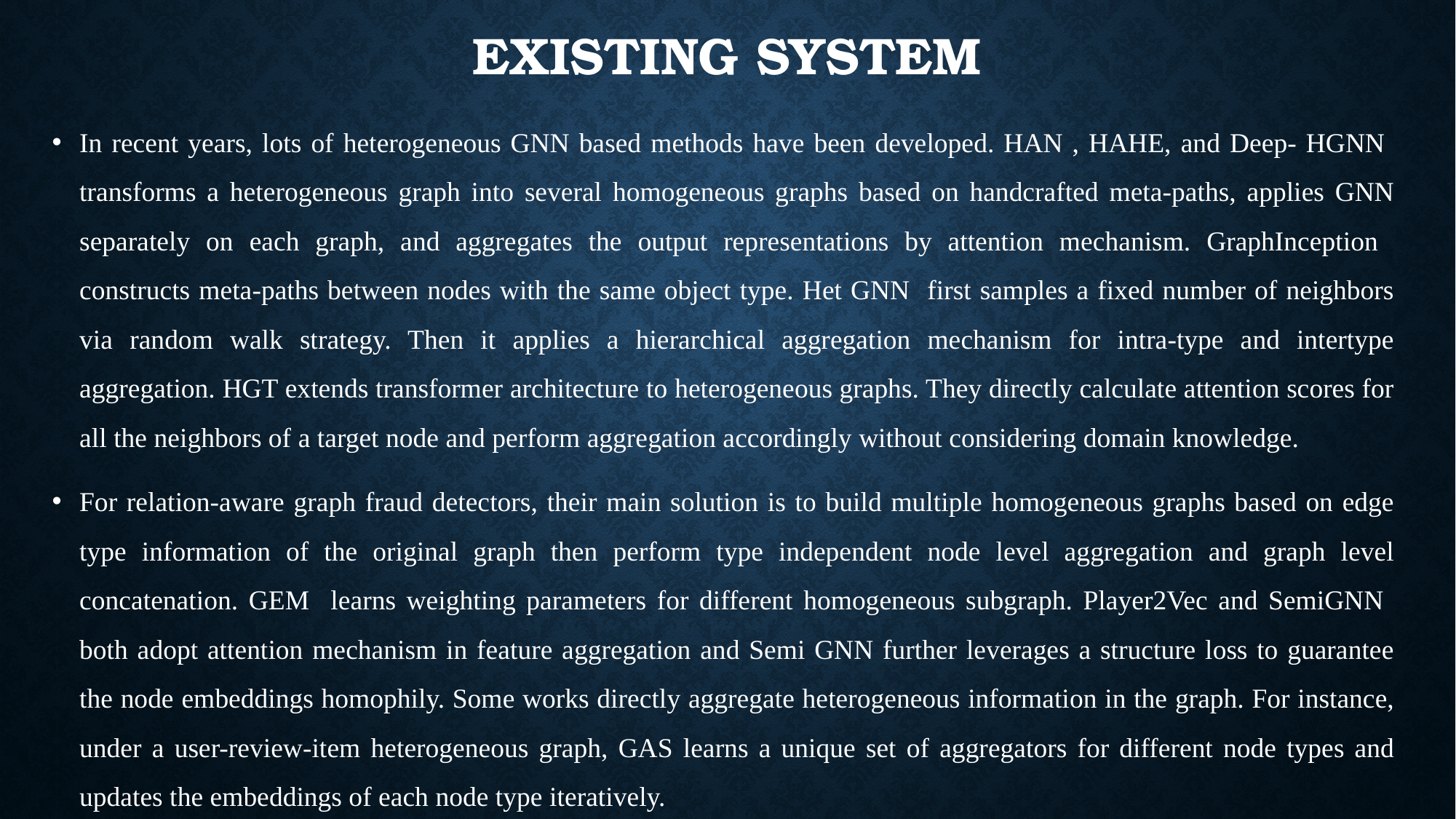

# EXISTING SYSTEM
In recent years, lots of heterogeneous GNN based methods have been developed. HAN , HAHE, and Deep- HGNN  transforms a heterogeneous graph into several homogeneous graphs based on handcrafted meta-paths, applies GNN separately on each graph, and aggregates the output representations by attention mechanism. GraphInception  constructs meta-paths between nodes with the same object type. Het GNN  first samples a fixed number of neighbors via random walk strategy. Then it applies a hierarchical aggregation mechanism for intra-type and intertype aggregation. HGT extends transformer architecture to heterogeneous graphs. They directly calculate attention scores for all the neighbors of a target node and perform aggregation accordingly without considering domain knowledge.
For relation-aware graph fraud detectors, their main solution is to build multiple homogeneous graphs based on edge type information of the original graph then perform type independent node level aggregation and graph level concatenation. GEM  learns weighting parameters for different homogeneous subgraph. Player2Vec and SemiGNN  both adopt attention mechanism in feature aggregation and Semi GNN further leverages a structure loss to guarantee the node embeddings homophily. Some works directly aggregate heterogeneous information in the graph. For instance, under a user-review-item heterogeneous graph, GAS learns a unique set of aggregators for different node types and updates the embeddings of each node type iteratively.